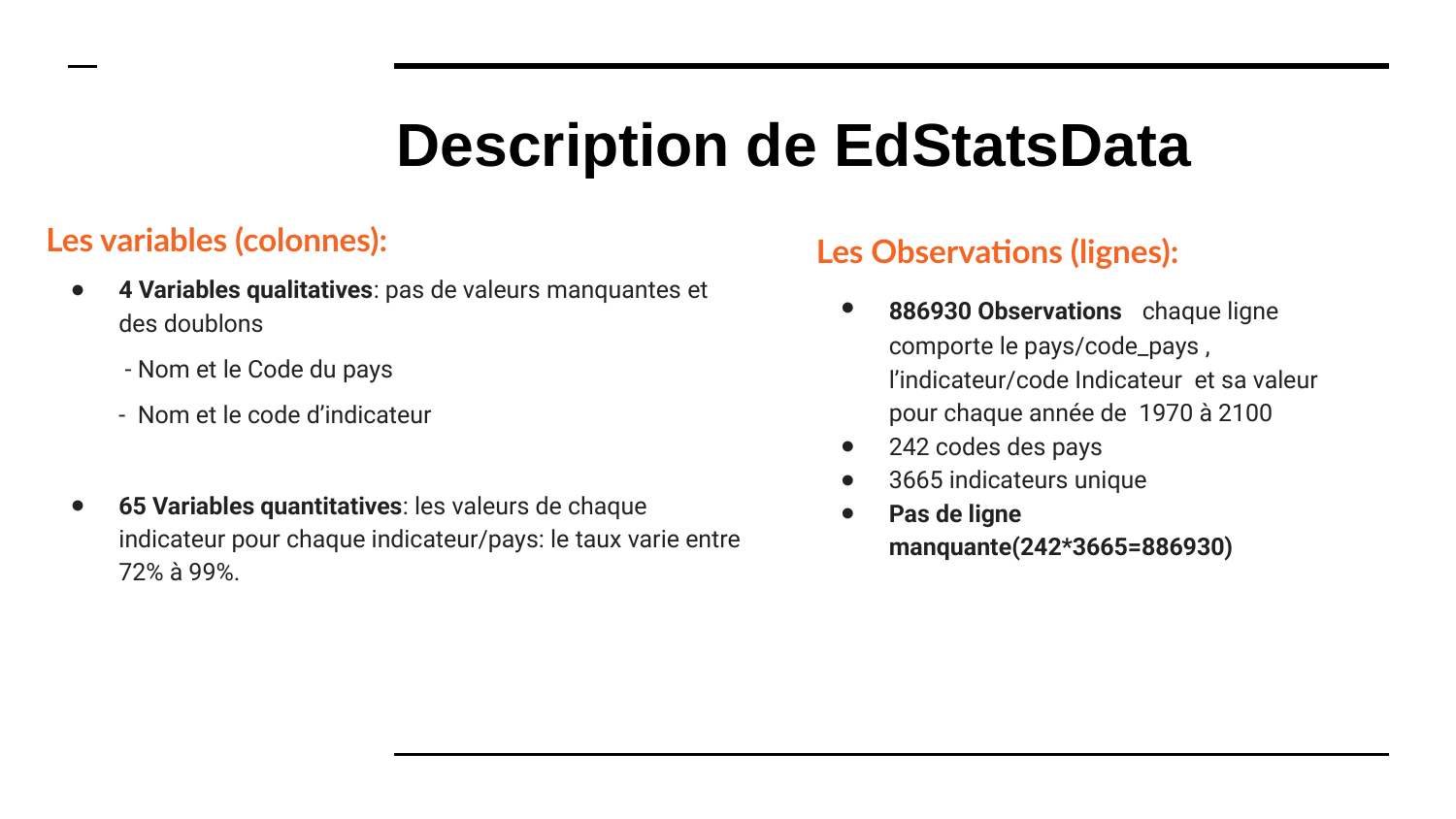

# Description de EdStatsData
Les variables (colonnes):
4 Variables qualitatives: pas de valeurs manquantes et des doublons
 - Nom et le Code du pays
-  Nom et le code d’indicateur

65 Variables quantitatives: les valeurs de chaque indicateur pour chaque indicateur/pays: le taux varie entre 72% à 99%.

Les Observations (lignes):
886930 Observations   chaque ligne comporte le pays/code_pays , l’indicateur/code Indicateur  et sa valeur pour chaque année de  1970 à 2100
242 codes des pays
3665 indicateurs unique
Pas de ligne manquante(242*3665=886930)